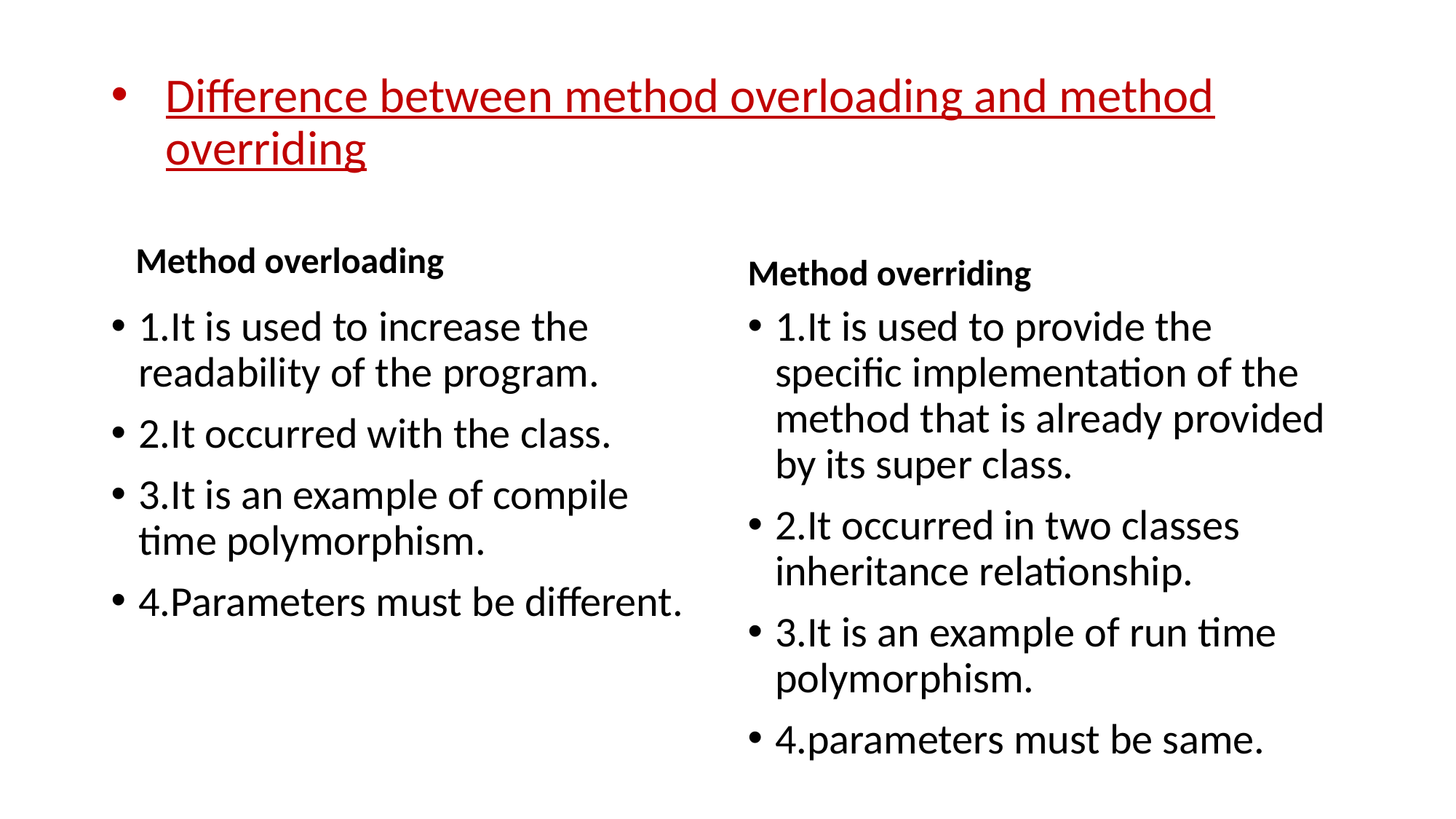

# Difference between method overloading and method overriding
Method overloading
Method overriding
1.It is used to provide the specific implementation of the method that is already provided by its super class.
2.It occurred in two classes inheritance relationship.
3.It is an example of run time polymorphism.
4.parameters must be same.

1.It is used to increase the readability of the program.
2.It occurred with the class.
3.It is an example of compile time polymorphism.
4.Parameters must be different.